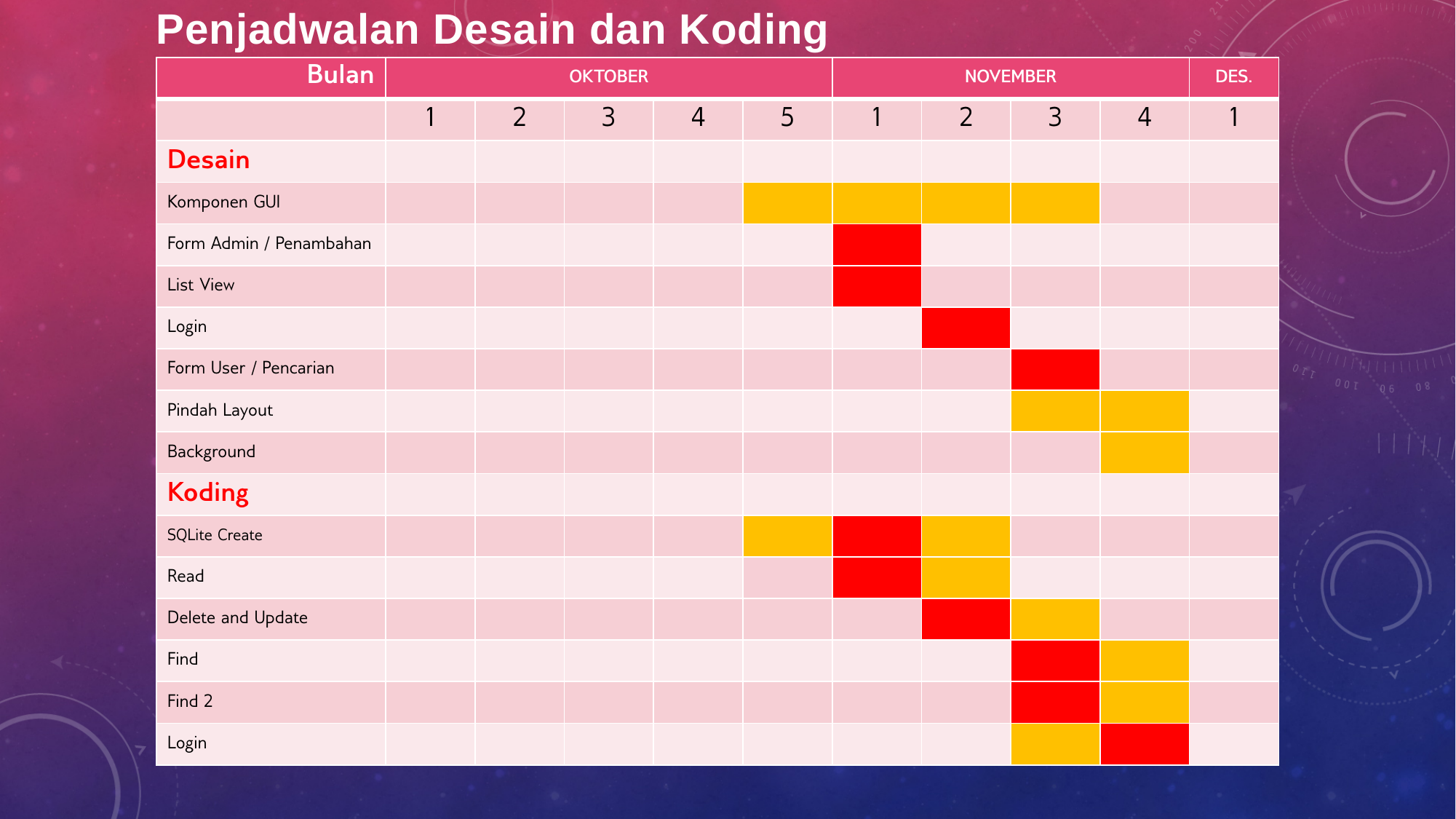

Penjadwalan Desain dan Koding
| Bulan | OKTOBER |  |  |  |  | NOVEMBER |  |  |  | DES. |
| --- | --- | --- | --- | --- | --- | --- | --- | --- | --- | --- |
|  | 1 | 2 | 3 | 4 | 5 | 1 | 2 | 3 | 4 | 1 |
| Desain |  |  |  |  |  |  |  |  |  |  |
| Komponen GUI |  |  |  |  |  |  |  |  |  |  |
| Form Admin / Penambahan |  |  |  |  |  |  |  |  |  |  |
| List View |  |  |  |  |  |  |  |  |  |  |
| Login |  |  |  |  |  |  |  |  |  |  |
| Form User / Pencarian |  |  |  |  |  |  |  |  |  |  |
| Pindah Layout |  |  |  |  |  |  |  |  |  |  |
| Background |  |  |  |  |  |  |  |  |  |  |
| Koding |  |  |  |  |  |  |  |  |  |  |
| SQLite Create |  |  |  |  |  |  |  |  |  |  |
| Read |  |  |  |  |  |  |  |  |  |  |
| Delete and Update |  |  |  |  |  |  |  |  |  |  |
| Find |  |  |  |  |  |  |  |  |  |  |
| Find 2 |  |  |  |  |  |  |  |  |  |  |
| Login |  |  |  |  |  |  |  |  |  |  |